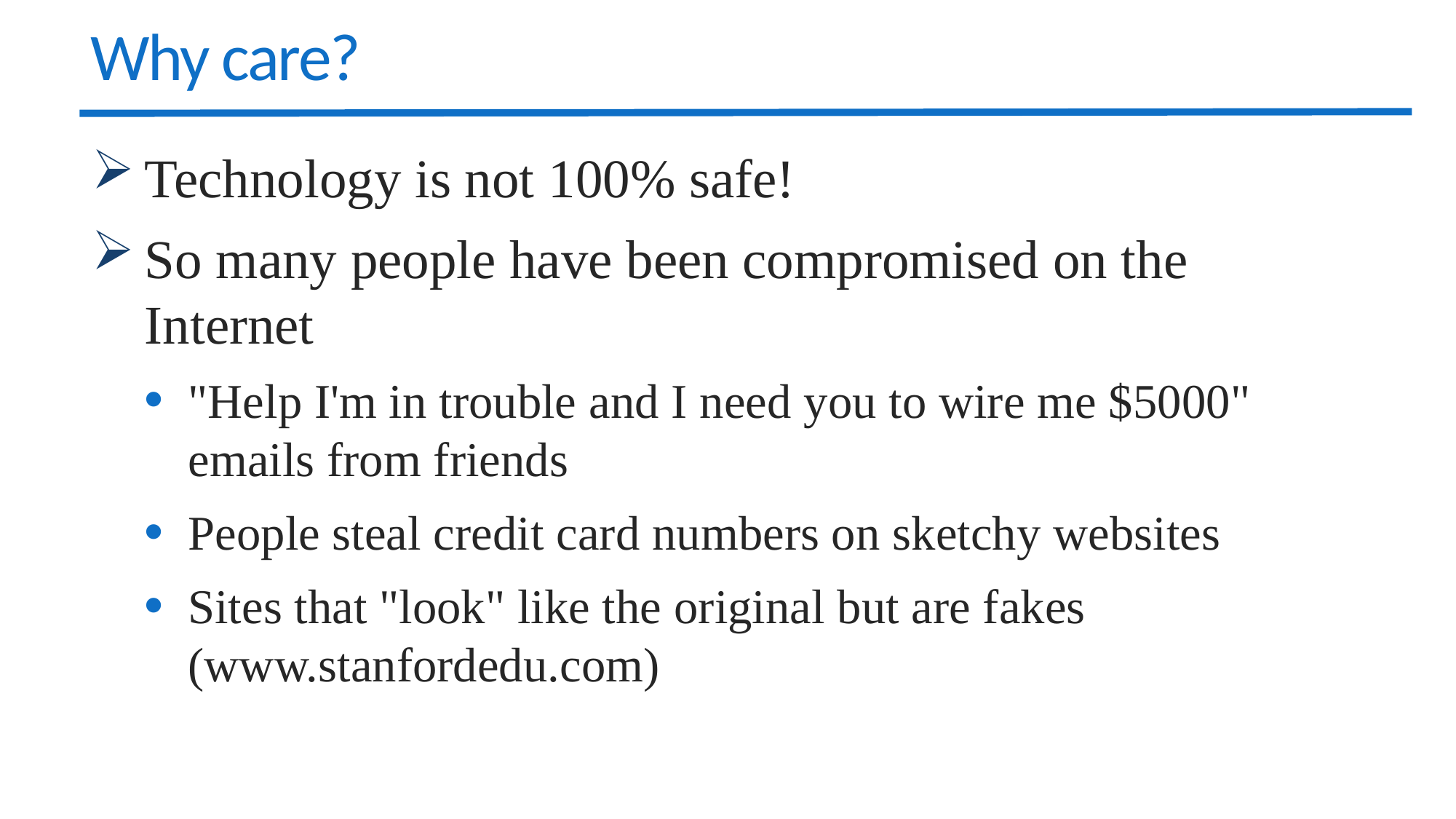

# Why care?
Technology is not 100% safe!
So many people have been compromised on the Internet
"Help I'm in trouble and I need you to wire me $5000" emails from friends
People steal credit card numbers on sketchy websites
Sites that "look" like the original but are fakes (www.stanfordedu.com)